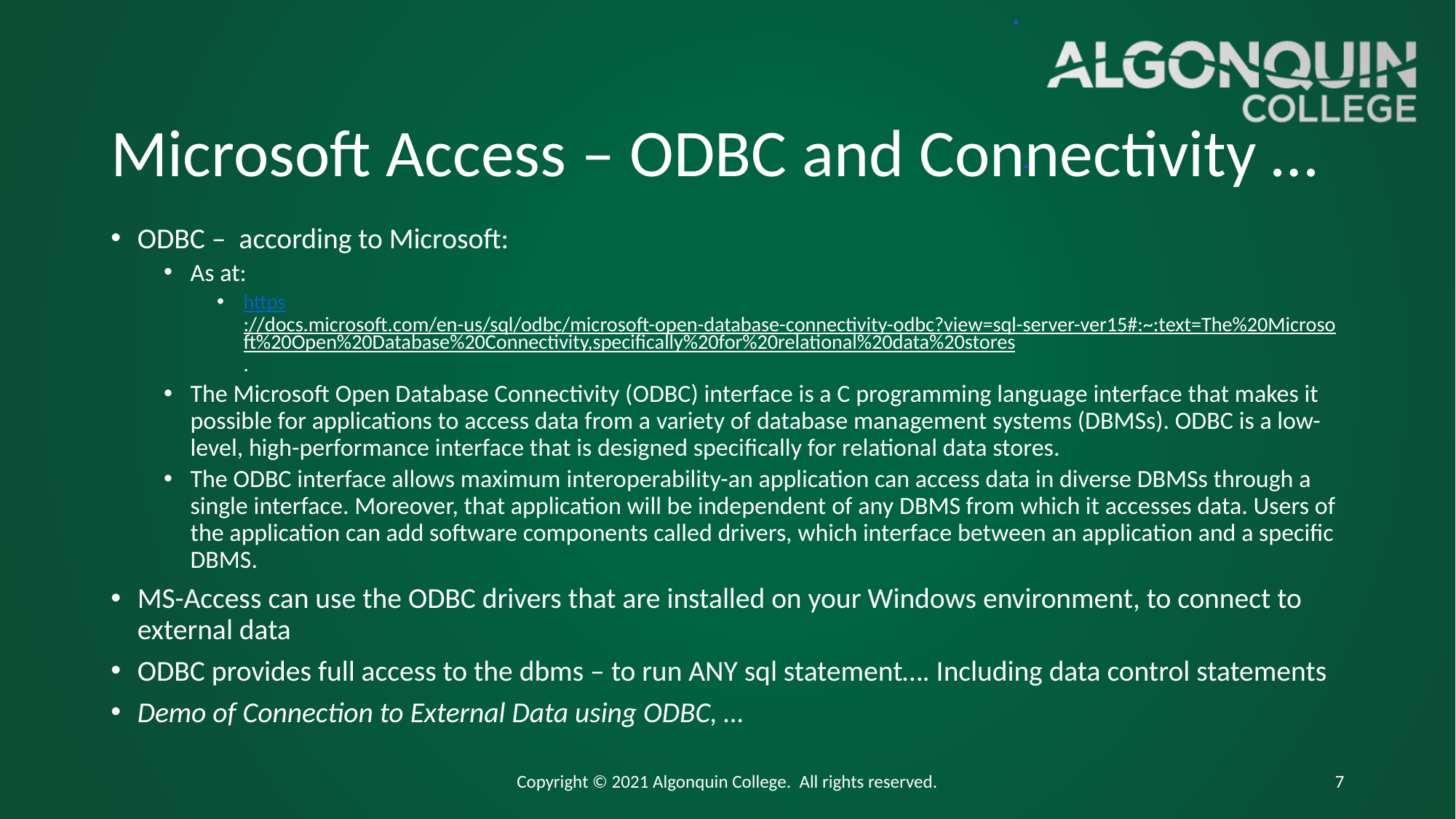

# Microsoft Access – ODBC and Connectivity …
ODBC –  according to Microsoft:
As at:
https://docs.microsoft.com/en-us/sql/odbc/microsoft-open-database-connectivity-odbc?view=sql-server-ver15#:~:text=The%20Microsoft%20Open%20Database%20Connectivity,specifically%20for%20relational%20data%20stores.
The Microsoft Open Database Connectivity (ODBC) interface is a C programming language interface that makes it possible for applications to access data from a variety of database management systems (DBMSs). ODBC is a low-level, high-performance interface that is designed specifically for relational data stores.
The ODBC interface allows maximum interoperability-an application can access data in diverse DBMSs through a single interface. Moreover, that application will be independent of any DBMS from which it accesses data. Users of the application can add software components called drivers, which interface between an application and a specific DBMS.
MS-Access can use the ODBC drivers that are installed on your Windows environment, to connect to external data
ODBC provides full access to the dbms – to run ANY sql statement…. Including data control statements
Demo of Connection to External Data using ODBC, …
Copyright © 2021 Algonquin College.  All rights reserved.
7